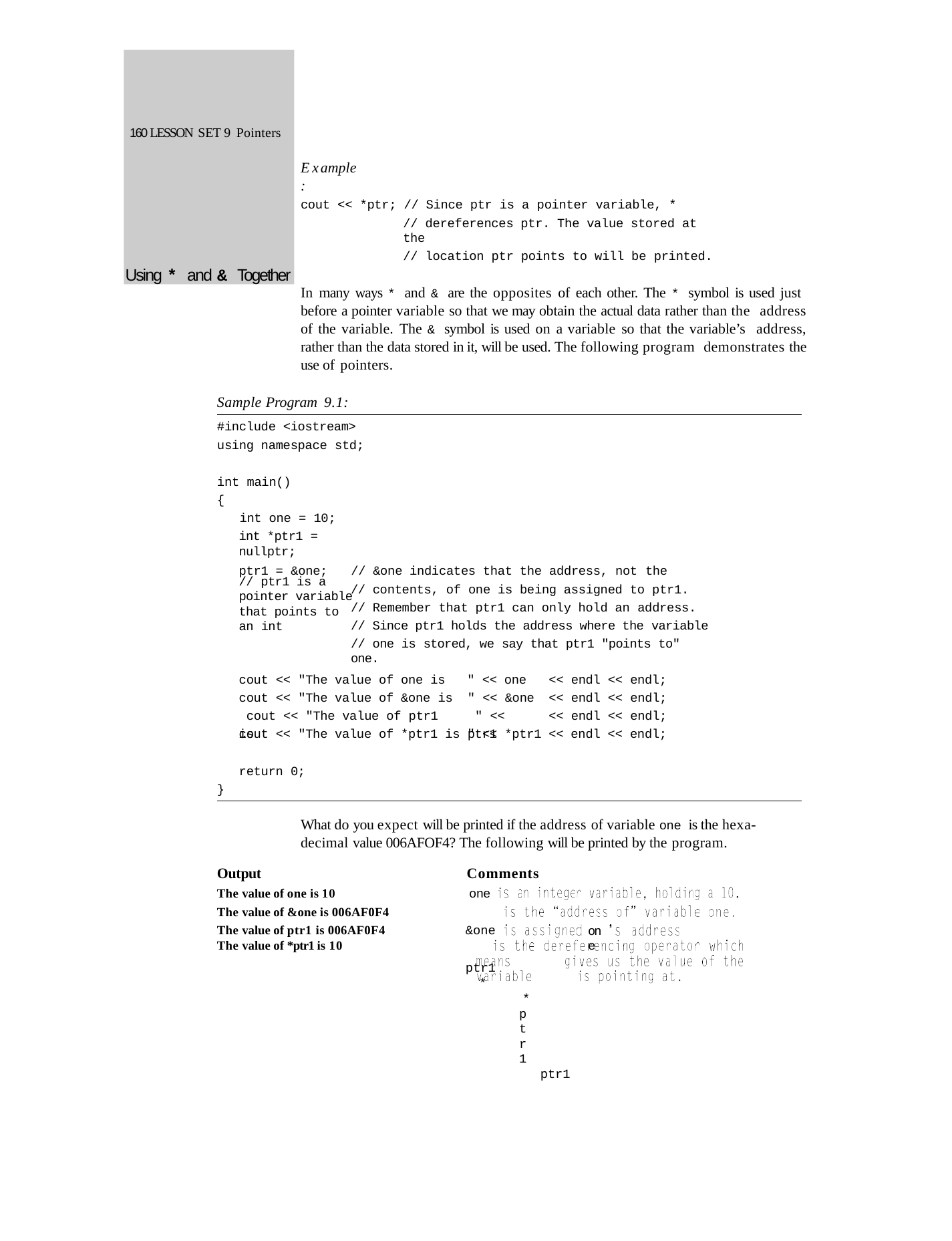

160 LESSON SET 9  Pointers

Using * and & Together
Example:
cout << *ptr; // Since ptr is a pointer variable, *
// dereferences ptr. The value stored at the
// location ptr points to will be printed.
In many ways * and & are the opposites of each other. The * symbol is used just  before a pointer variable so that we may obtain the actual data rather than the  address of the variable. The & symbol is used on a variable so that the variable’s  address, rather than the data stored in it, will be used. The following program  demonstrates the use of pointers.

Sample Program 9.1:
#include <iostream>  using namespace std;

int main()
{
int one = 10;
int *ptr1 = nullptr;	// ptr1 is a pointer variable that points to an int

// &one indicates that the address, not the
// contents, of one is being assigned to ptr1.
// Remember that ptr1 can only hold an address.
// Since ptr1 holds the address where the variable
// one is stored, we say that ptr1 "points to" one.
ptr1 = &one;
cout << "The value of one is  cout << "The value of &one is  cout << "The value of ptr1 is
" << one  " << &one  " << ptr1
<< endl << endl;
<< endl << endl;
<< endl << endl;
cout << "The value of *ptr1 is " << *ptr1 << endl << endl;

return 0;
}

What do you expect will be printed if the address of variable one is the hexa-  decimal value 006AFOF4? The following will be printed by the program.

Output
The value of one is 10
The value of &one is 006AF0F4
The value of ptr1 is 006AF0F4  The value of *ptr1 is 10
Comments
one  &one  ptr1
*
*ptr1
ptr1

one